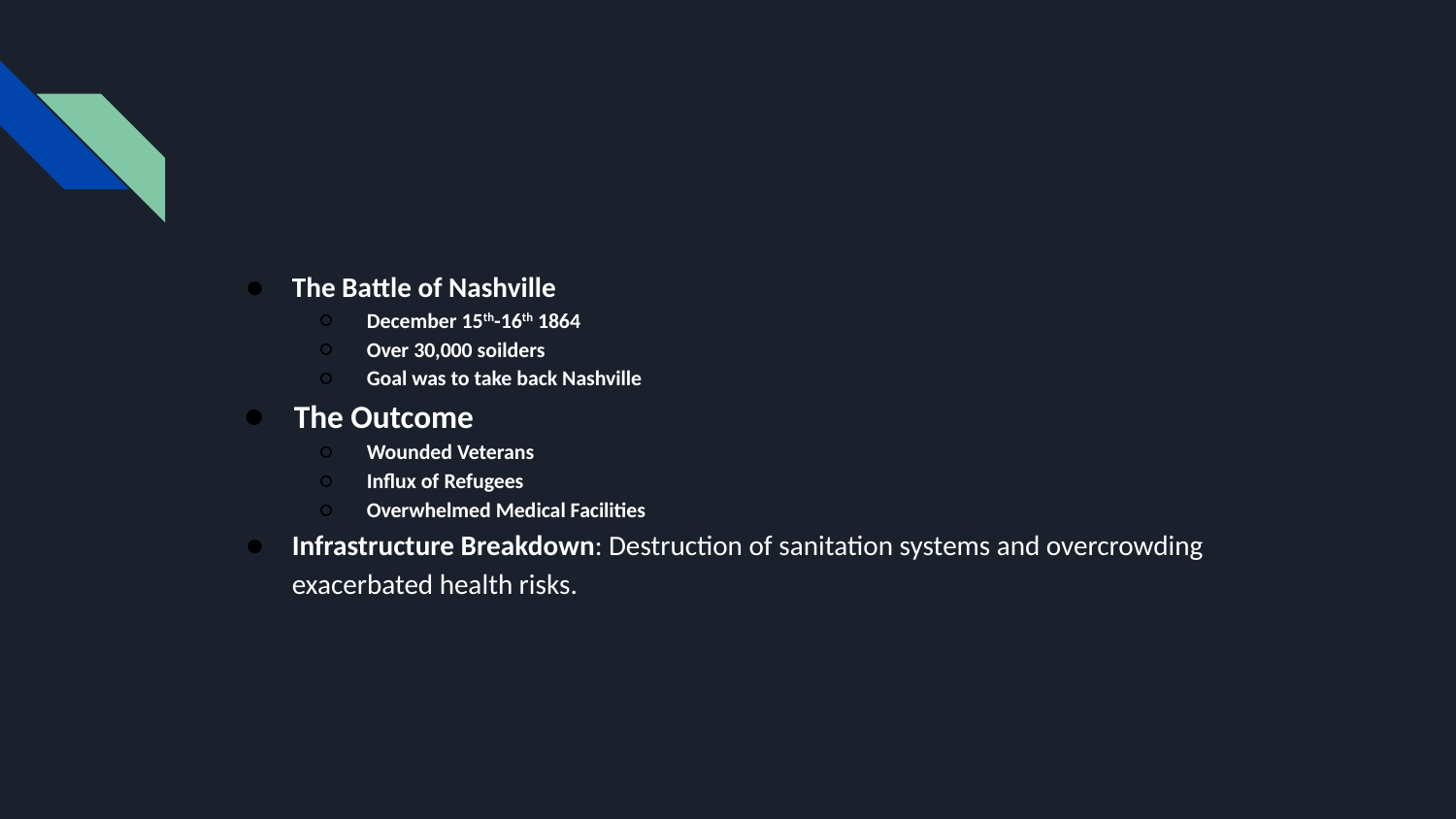

#
The Battle of Nashville
December 15th-16th 1864
Over 30,000 soilders
Goal was to take back Nashville
The Outcome
Wounded Veterans
Influx of Refugees
Overwhelmed Medical Facilities
Infrastructure Breakdown: Destruction of sanitation systems and overcrowding exacerbated health risks.